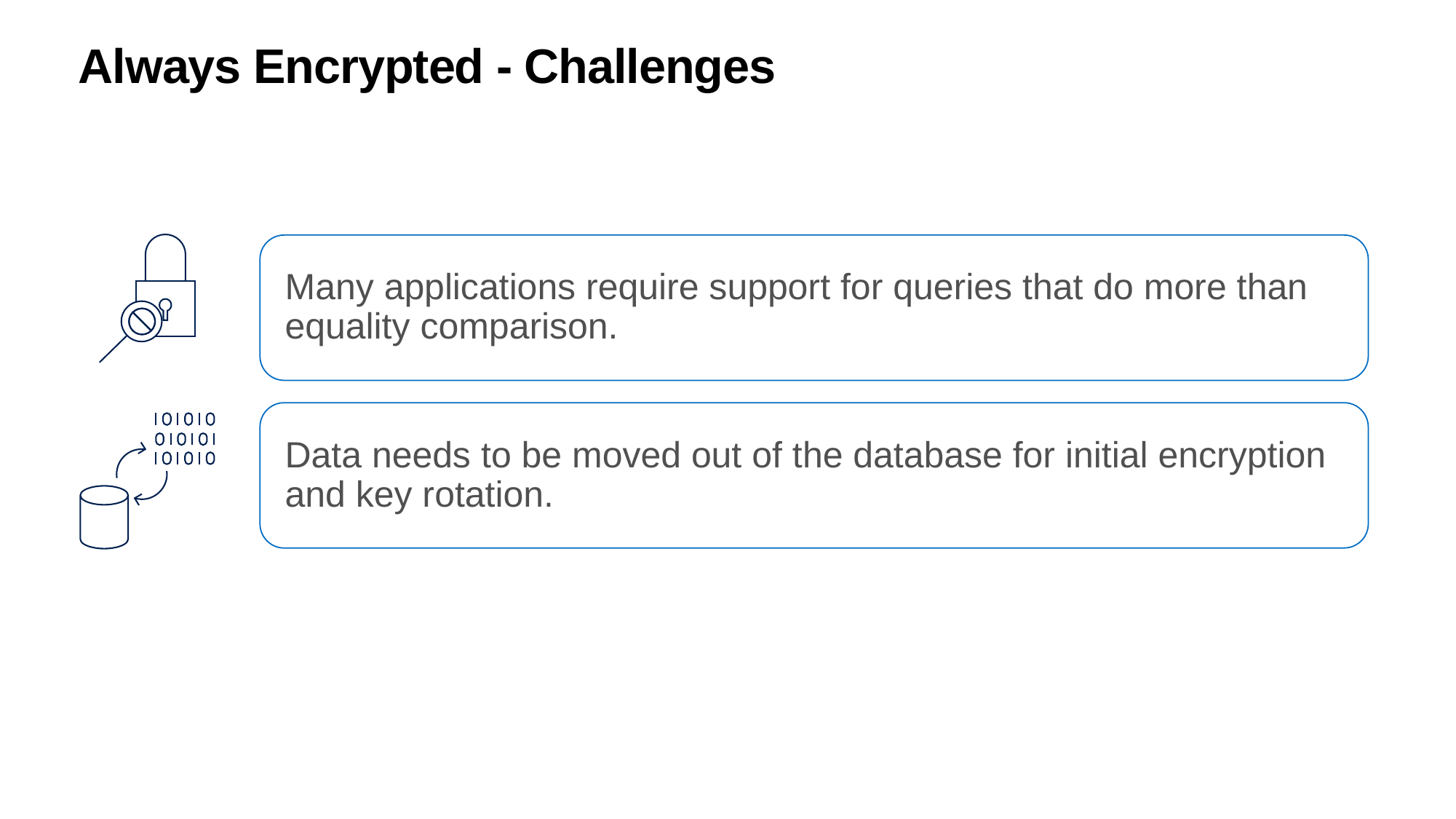

# Always Encrypted - Challenges
Many applications require support for queries that do more than equality comparison.
Data needs to be moved out of the database for initial encryption and key rotation.